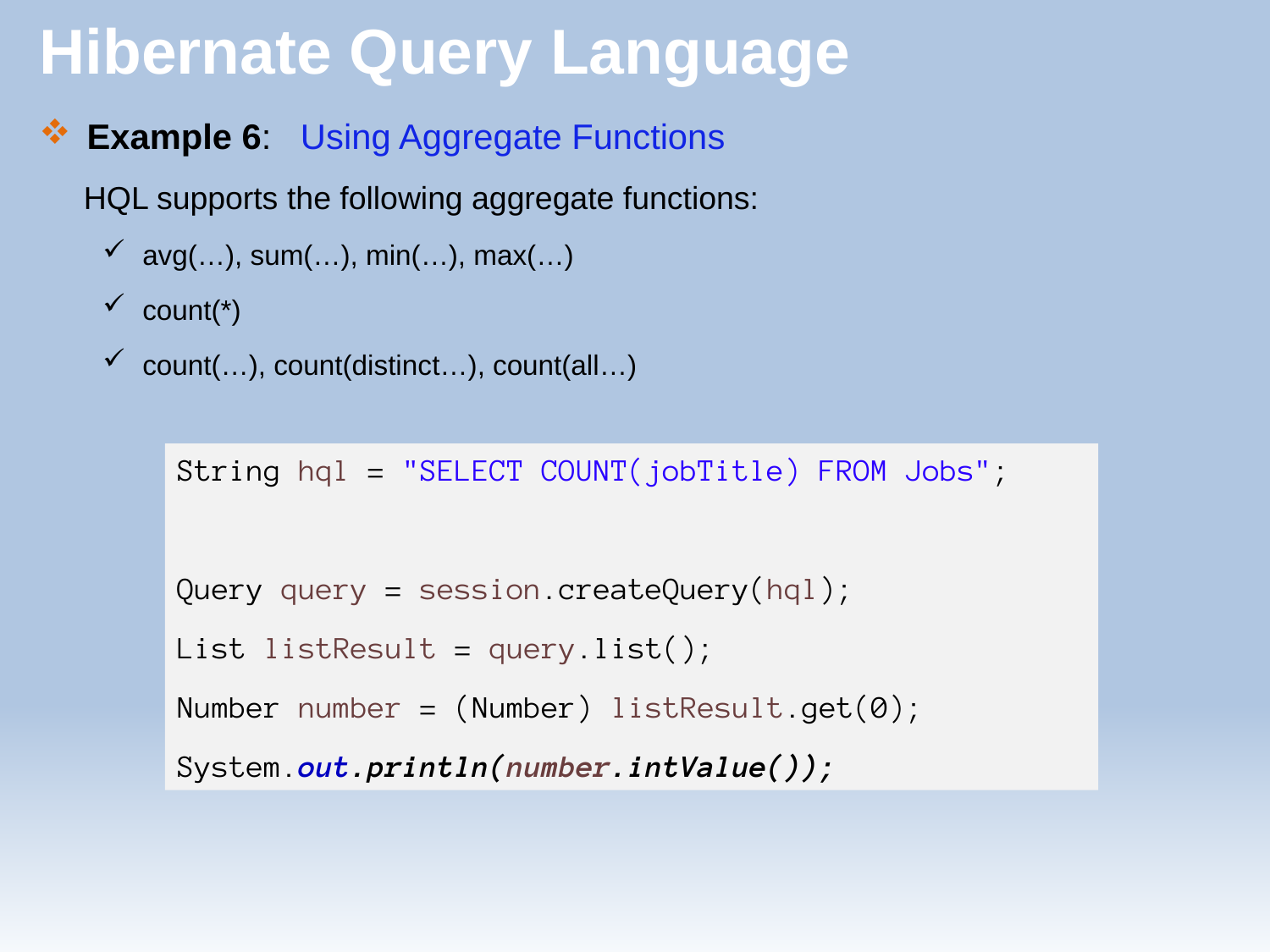

# Hibernate Query Language
Example 6:   Using Aggregate Functions
     HQL supports the following aggregate functions:
avg(…), sum(…), min(…), max(…)
count(*)
count(…), count(distinct…), count(all…)
String hql = "SELECT COUNT(jobTitle) FROM Jobs";

Query query = session.createQuery(hql);
List listResult = query.list();
Number number = (Number) listResult.get(0);
System.out.println(number.intValue());
29